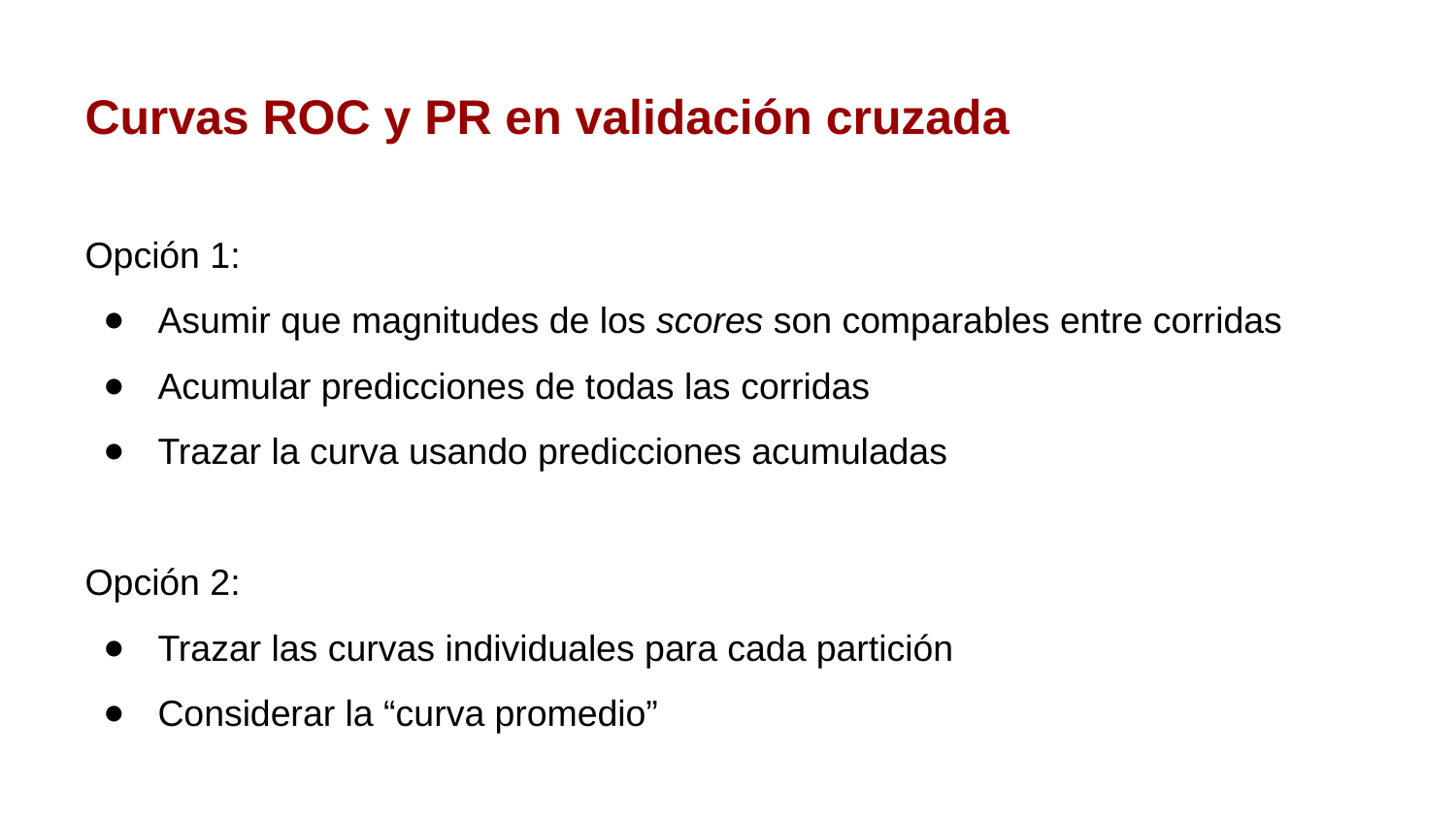

Curvas ROC y PR en validación cruzada

Opción 1:
Asumir que magnitudes de los scores son comparables entre corridas
Acumular predicciones de todas las corridas
Trazar la curva usando predicciones acumuladas
Opción 2:
Trazar las curvas individuales para cada partición
Considerar la “curva promedio”